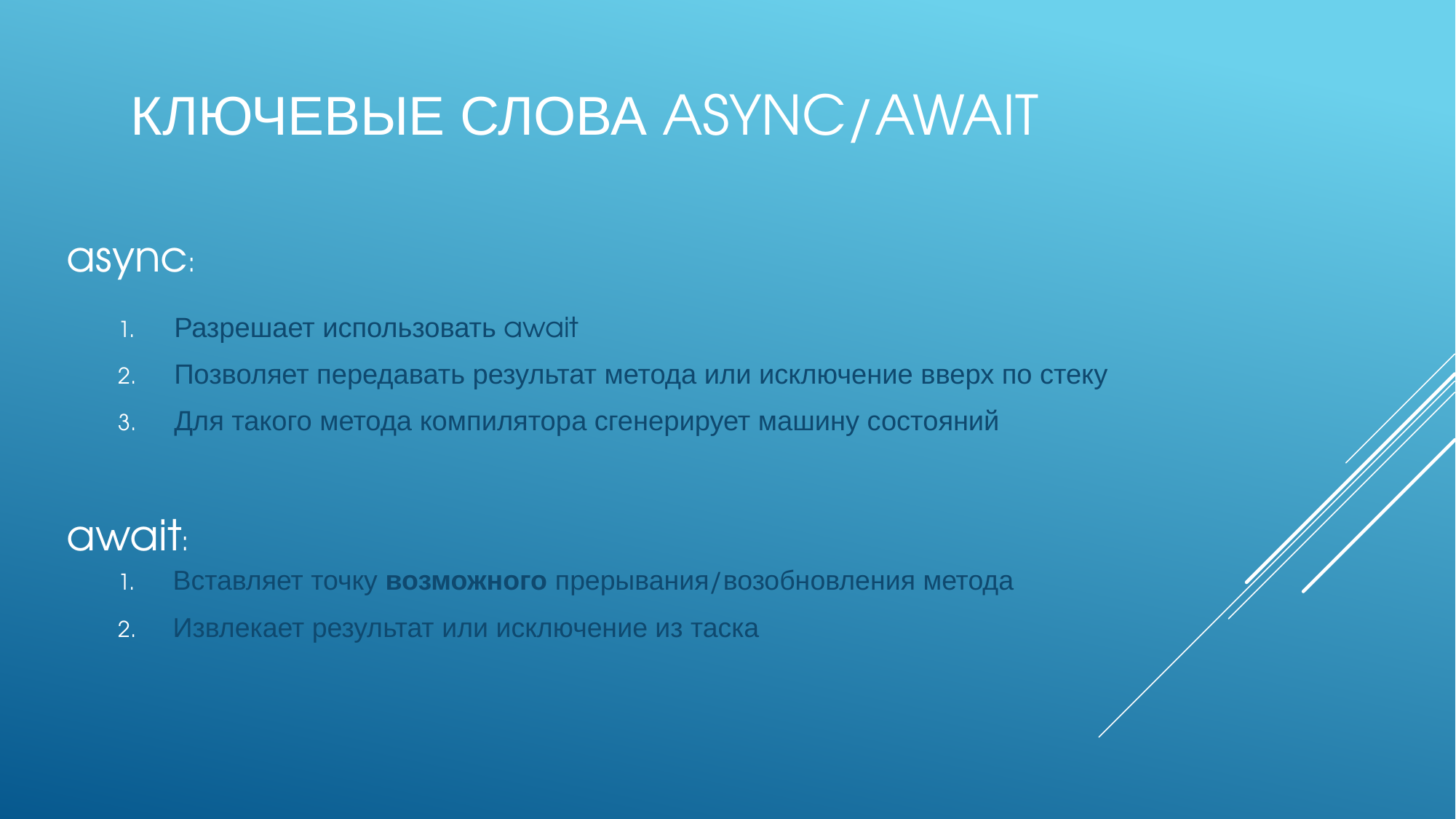

# Ключевые слова async/await
async:
Разрешает использовать await
Позволяет передавать результат метода или исключение вверх по стеку
Для такого метода компилятора сгенерирует машину состояний

await:
Вставляет точку возможного прерывания/возобновления метода
Извлекает результат или исключение из таска